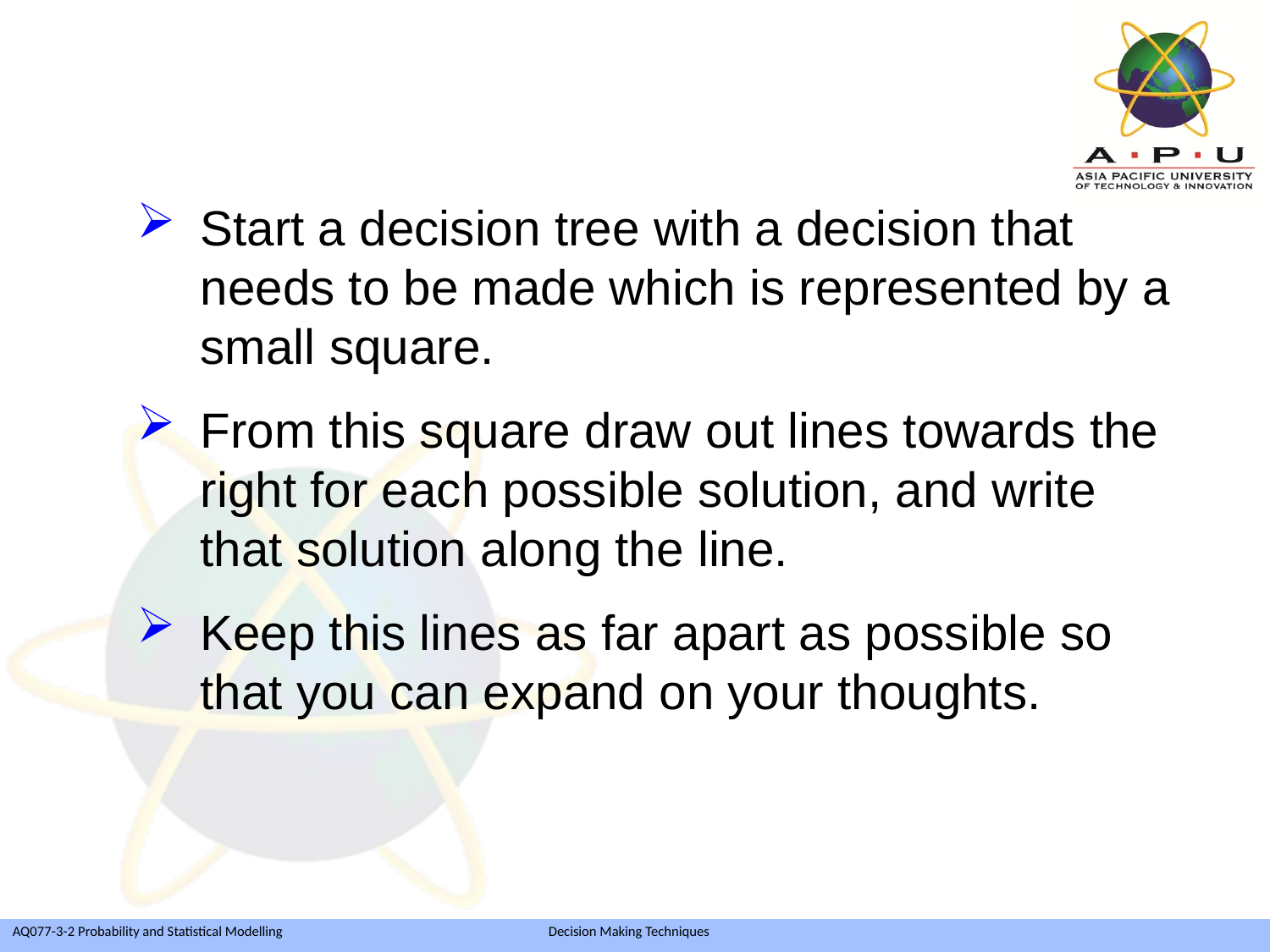

Start a decision tree with a decision that needs to be made which is represented by a small square.
From this square draw out lines towards the right for each possible solution, and write that solution along the line.
Keep this lines as far apart as possible so that you can expand on your thoughts.